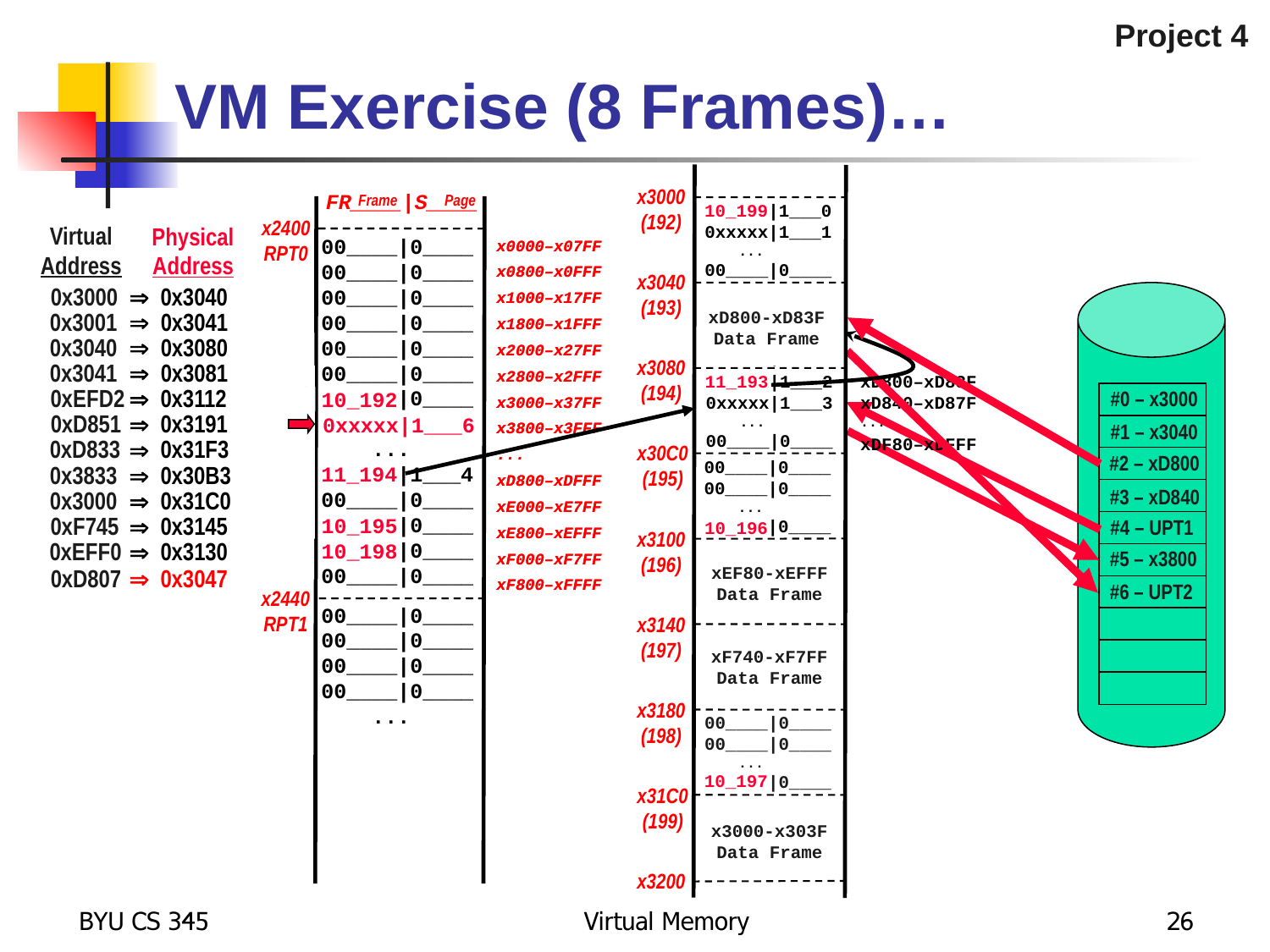

Project 4
# VM Exercise (8 Frames)…

x3000
(192)

x3040
(193)

x3080
(194)

x30C0
(195)

x3100
(196)

x3140
(197)

x3180
(198)

x31C0
(199)

x3200

FR____|S____
Frame
Page

10_199
11_199|1___0
0xxxxx|1___1
    ...
00____|0____
x2400
RPT0
Virtual
Address
Physical
Address
00____|0____
00____|0____
00____|0____
00____|0____
00____|0____
00____|0____
11_192|0____
10_193|0____
    ...
0xxxxx|1___4
00____|0____
11_195|0____
11_198|0____
00____|0____

x0000–x07FF
x0800–x0FFF
x1000–x17FF
x1800–x1FFF
x2000–x27FF
x2800–x2FFF
x3000–x37FF
x3800–x3FFF
...
xD800–xDFFF
xE000–xE7FF
xE800–xEFFF
xF000–xF7FF
xF800–xFFFF
x0000–x07FF
x0800–x0FFF
x1000–x17FF
x1800–x1FFF
x2000–x27FF
x2800–x2FFF
x3000–x37FF
x3800–x3FFF
...
xD800–xDFFF
xE000–xE7FF
xE800–xEFFF
xF000–xF7FF
xF800–xFFFF
0x3000
⇒  0x3040
00____|0____
11_194|0____
    ...
00____|0____

0xxxxx|1___6
#6 – UPT2

0x3001
 ⇒  0x3041
x3000-x303F
Data Frame
xD800-xD83F
Data Frame

10_194
0xxxxx|1___5

#5 – x3800
0x3040
 ⇒  0x3080

11_193

0x3041
 ⇒  0x3081
xD800–xD83F
xD840–xD87F
...
xDF80–xDFFF
0xxxxx|1___2
0xxxxx|1___3
    ...
00____|0____

0xEFD2
⇒  0x3112

#0 – x3000
x3800-x383F
Data Frame
10_192

x3040-x307F
Data Frame

0xD851
⇒  0x3191

11_194
#1 – x3040
0xD833
⇒  0x31F3
#2 – xD800
00____|0____
00____|0____
    ...
11_196|0____
0x3833
⇒  0x30B3
0x3000
⇒  0x31C0
#3 – xD840

0xF745
⇒  0x3145
10_195
#4 – UPT1
10_196
0xEFF0
⇒  0x3130
10_198
0xD807
⇒  0x3047
xEF80-xEFFF
Data Frame
x2440
RPT1
00____|0____
00____|0____
00____|0____
00____|0____
    ...

0xxxxx|1___2
10_198|0____
    ...
00____|0____

xF740-xF7FF
Data Frame
00____|0____
00____|0____
    ...
11_197|0____
10_197
x3000-x303F
Data Frame
BYU CS 345
Virtual Memory
26